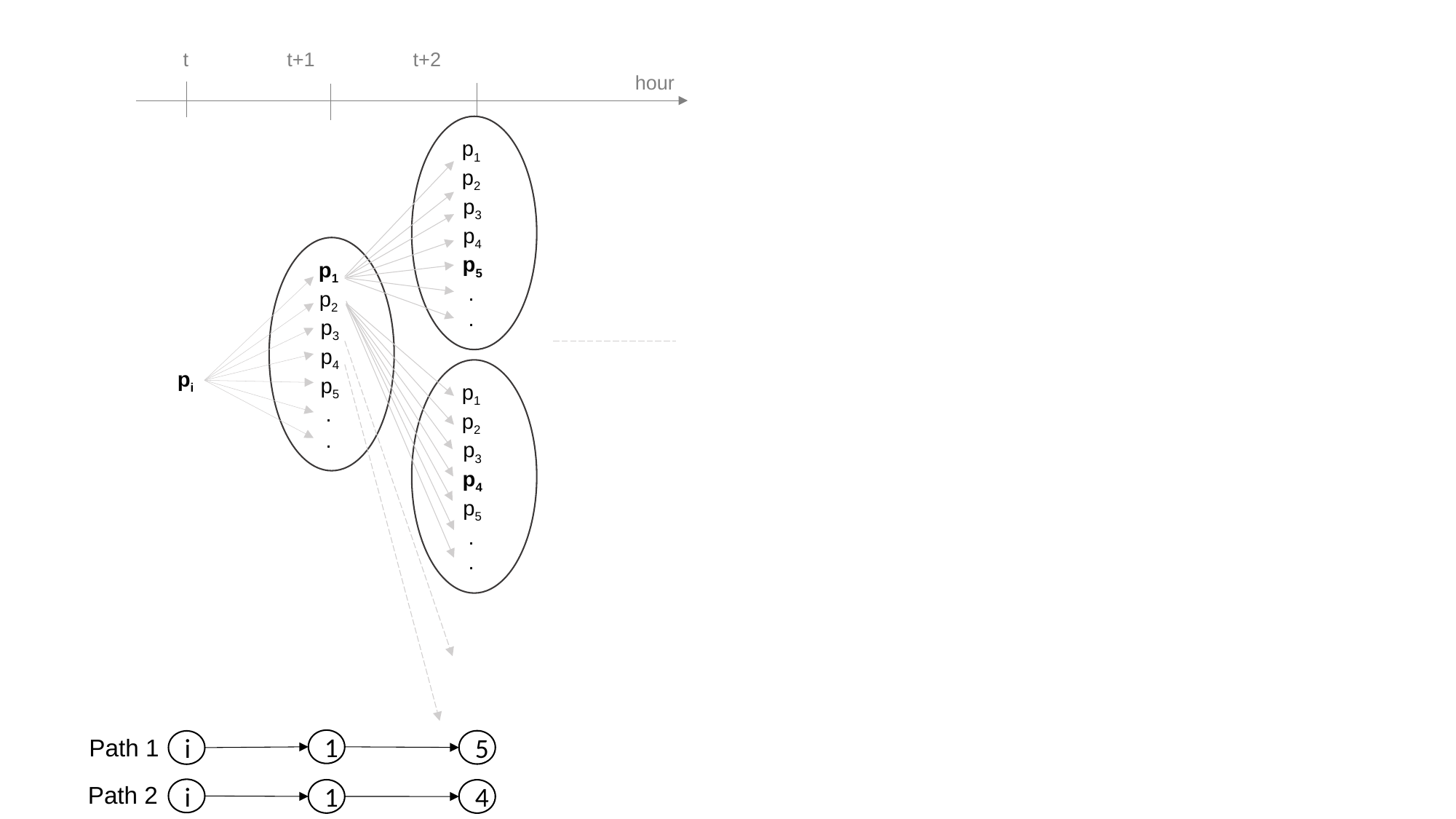

t                  t+1                  t+2
hour
p1
p2
p3
p4
p5
.
.
p1
p2
p3
p4
p5
.
.
p1
p2
p3
p4
p5
.
.
pi
Path 1
1
5
i
Path 2
i
1
4